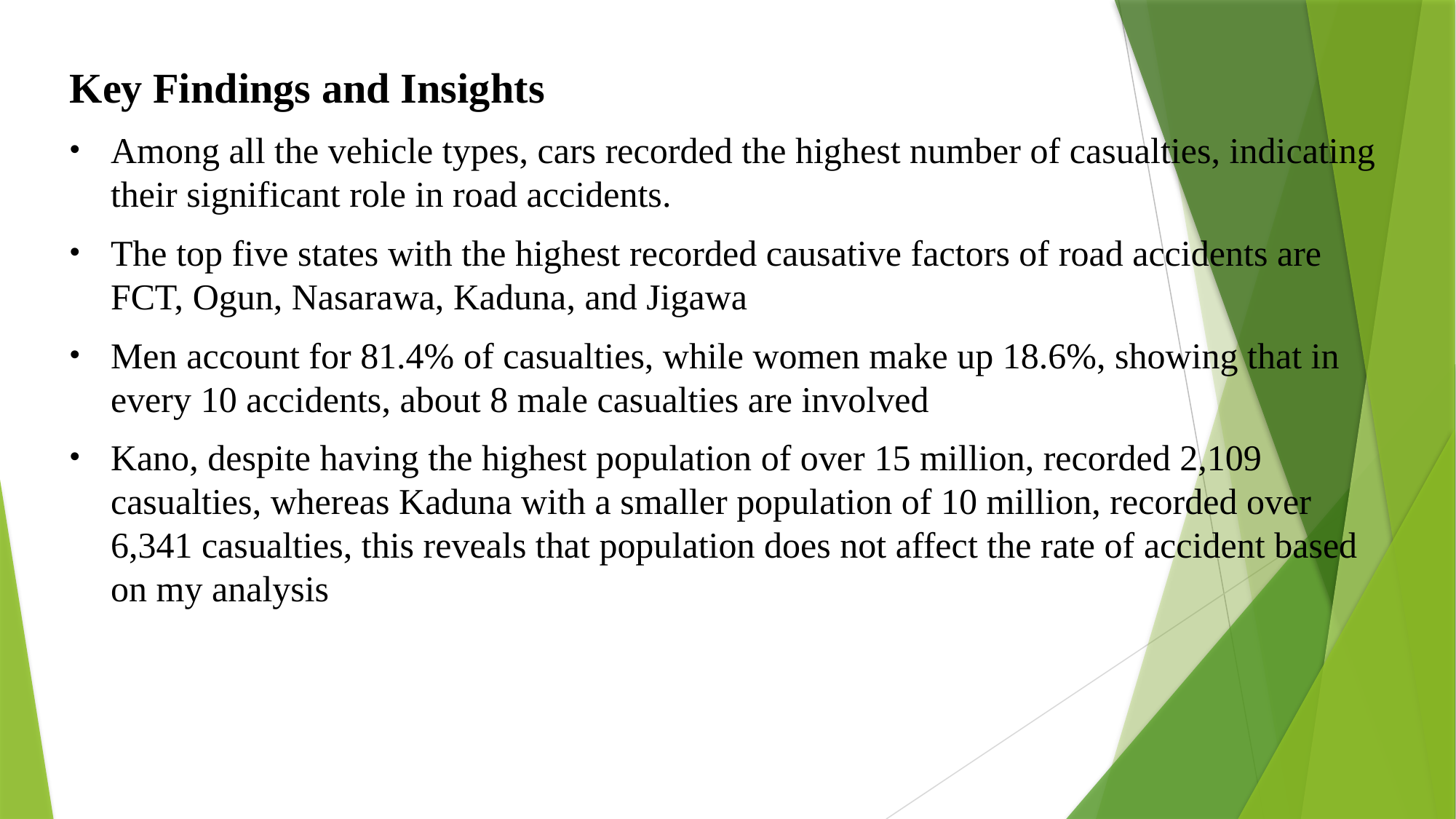

Key Findings and Insights
Among all the vehicle types, cars recorded the highest number of casualties, indicating their significant role in road accidents.
The top five states with the highest recorded causative factors of road accidents are FCT, Ogun, Nasarawa, Kaduna, and Jigawa
Men account for 81.4% of casualties, while women make up 18.6%, showing that in every 10 accidents, about 8 male casualties are involved
Kano, despite having the highest population of over 15 million, recorded 2,109 casualties, whereas Kaduna with a smaller population of 10 million, recorded over 6,341 casualties, this reveals that population does not affect the rate of accident based on my analysis